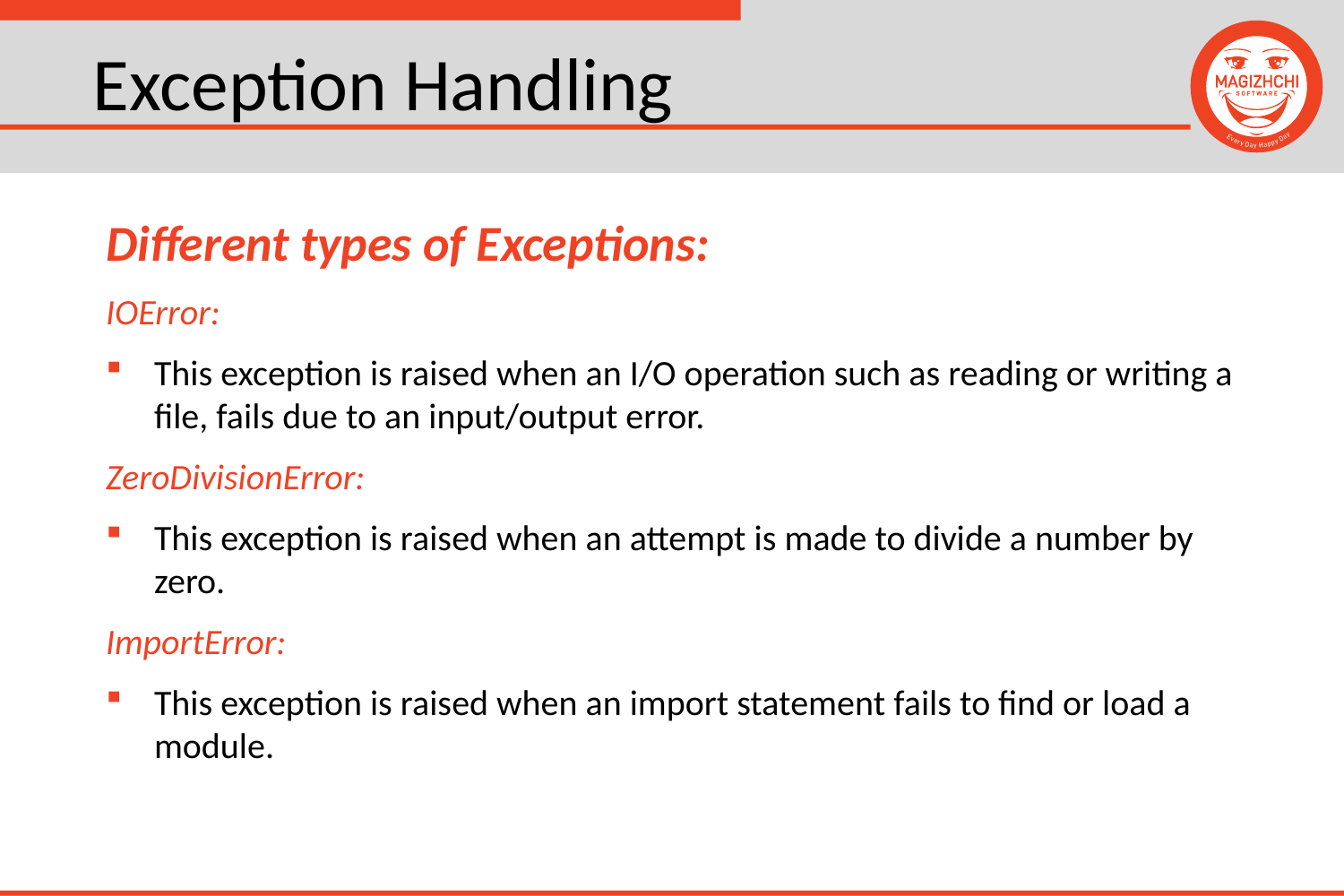

# Exception Handling
Different types of Exceptions:
IOError:
This exception is raised when an I/O operation such as reading or writing a file, fails due to an input/output error.
ZeroDivisionError:
This exception is raised when an attempt is made to divide a number by zero.
ImportError:
This exception is raised when an import statement fails to find or load a module.